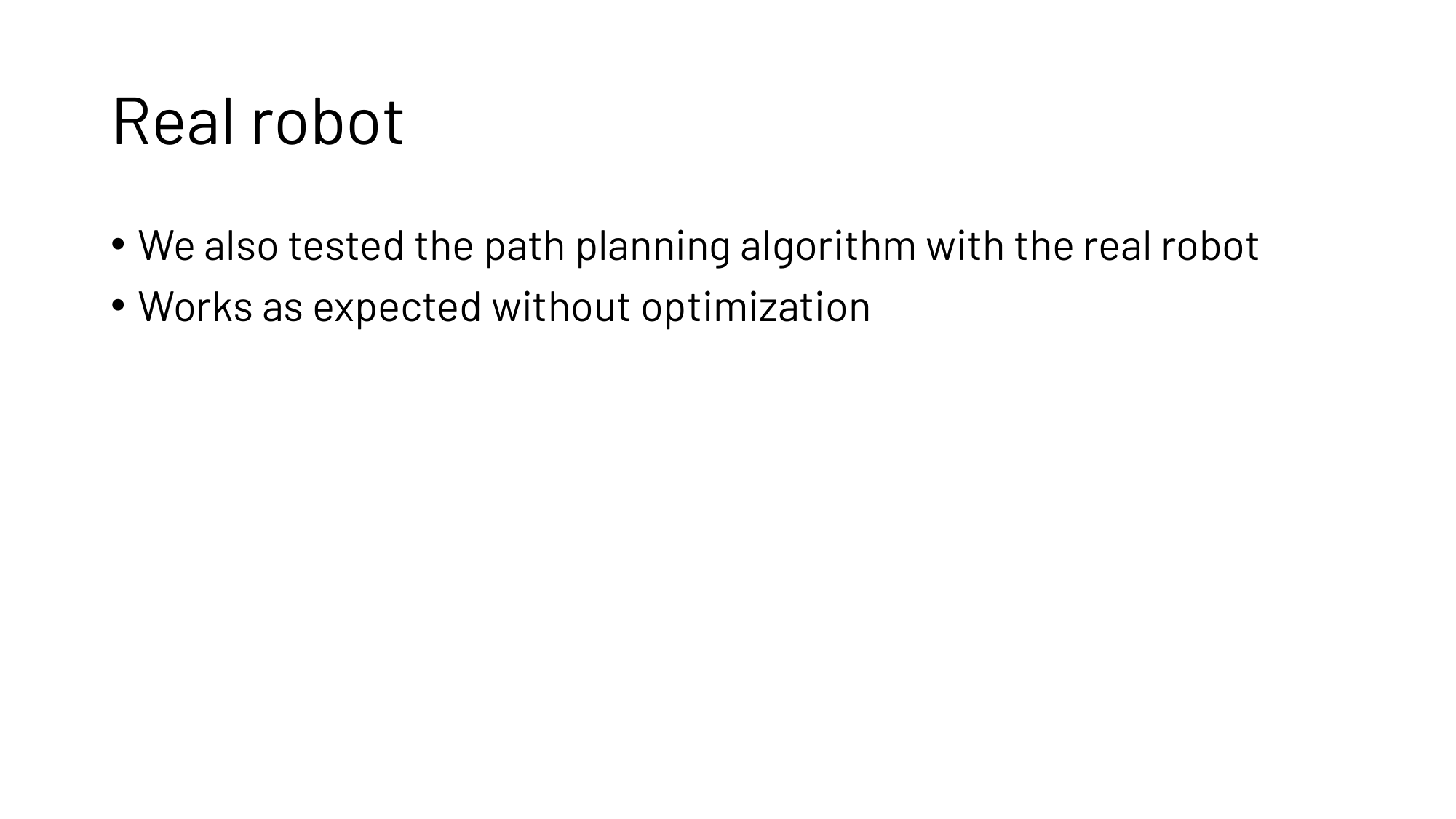

# Real robot
We also tested the path planning algorithm with the real robot
Works as expected without optimization